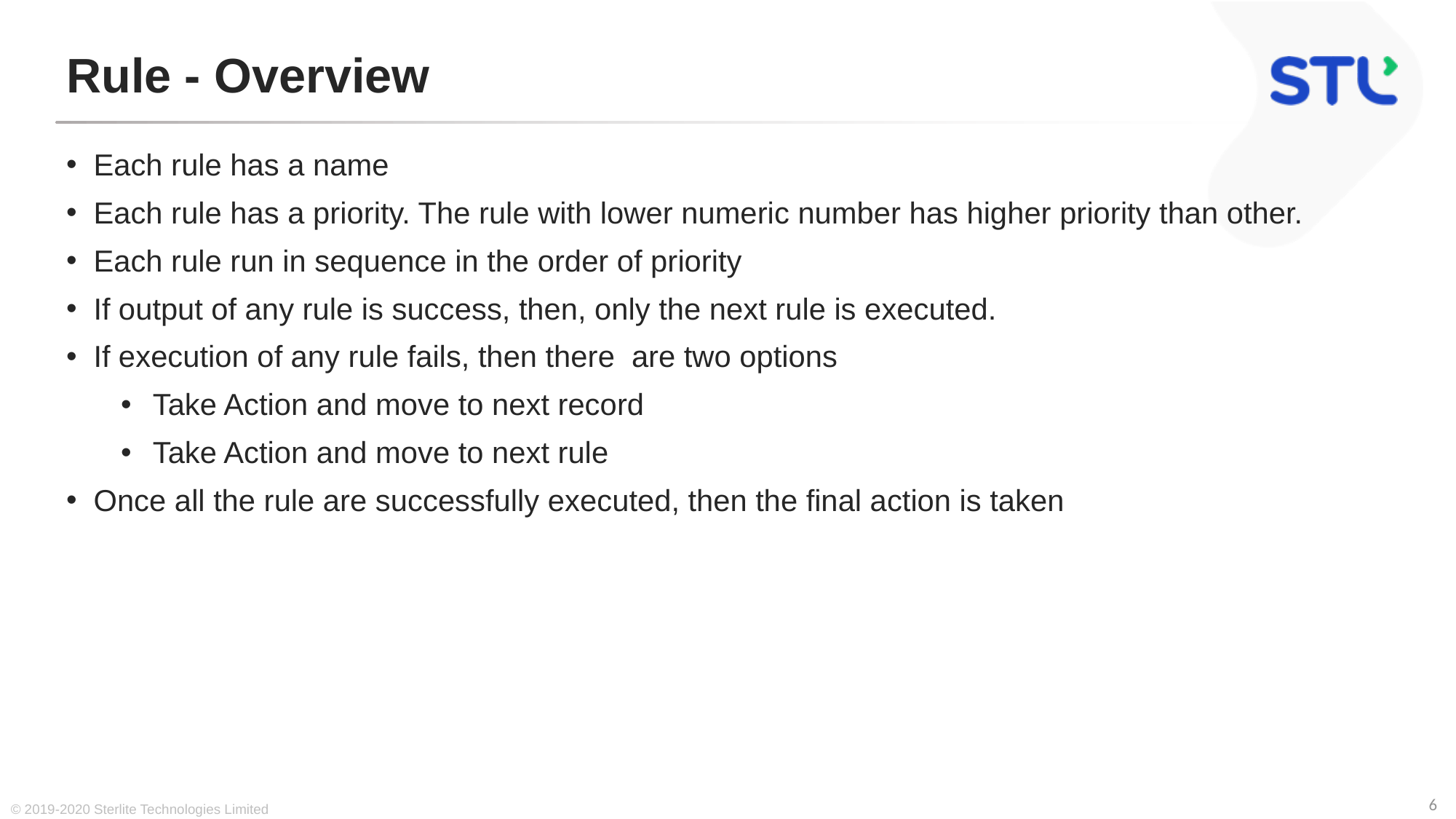

# Rule - Overview
Each rule has a name
Each rule has a priority. The rule with lower numeric number has higher priority than other.
Each rule run in sequence in the order of priority
If output of any rule is success, then, only the next rule is executed.
If execution of any rule fails, then there  are two options
Take Action and move to next record
Take Action and move to next rule
Once all the rule are successfully executed, then the final action is taken

© 2019-2020 Sterlite Technologies Limited
6